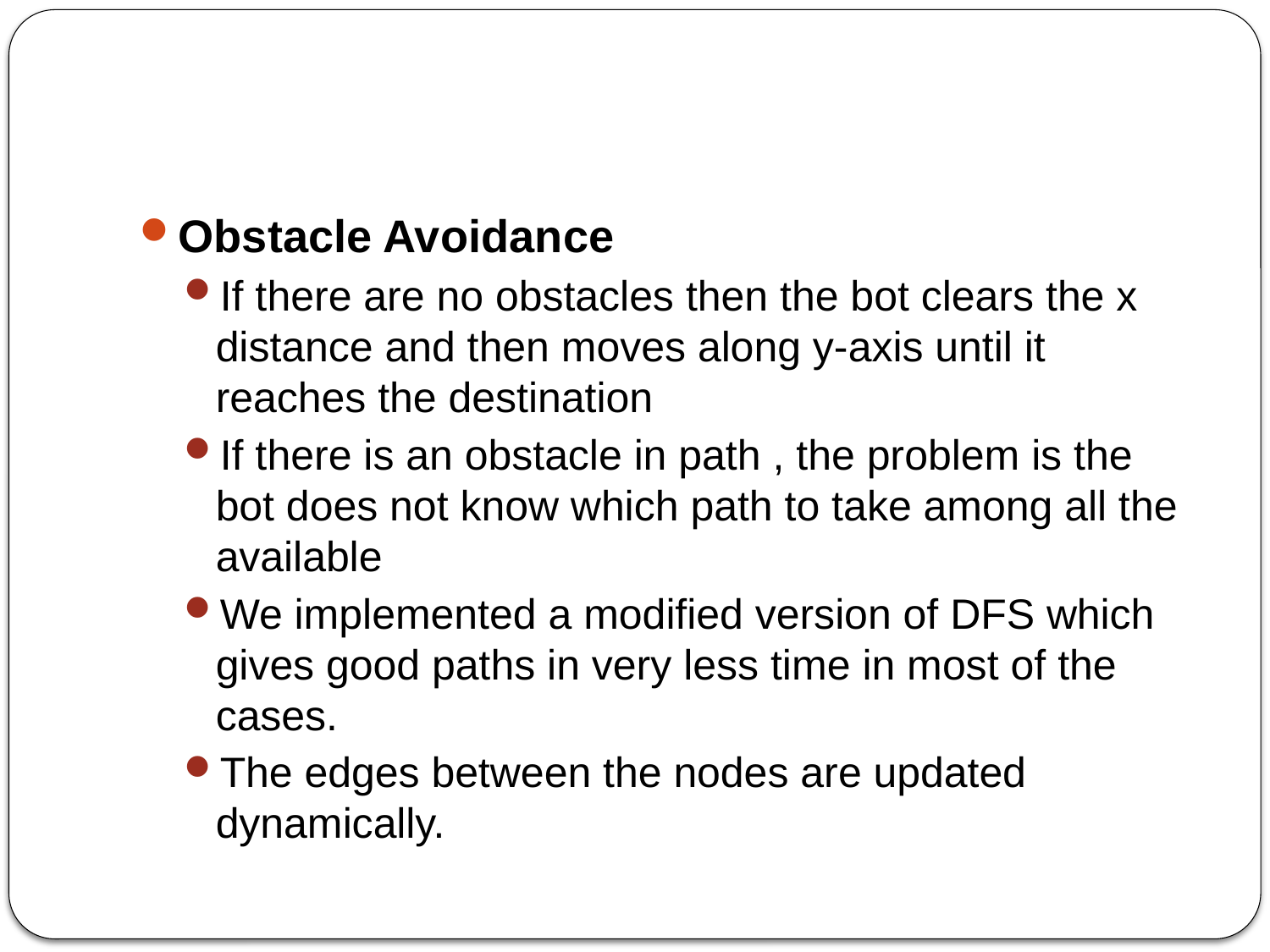

#
Obstacle Avoidance
If there are no obstacles then the bot clears the x distance and then moves along y-axis until it reaches the destination
If there is an obstacle in path , the problem is the bot does not know which path to take among all the available
We implemented a modified version of DFS which gives good paths in very less time in most of the cases.
The edges between the nodes are updated dynamically.